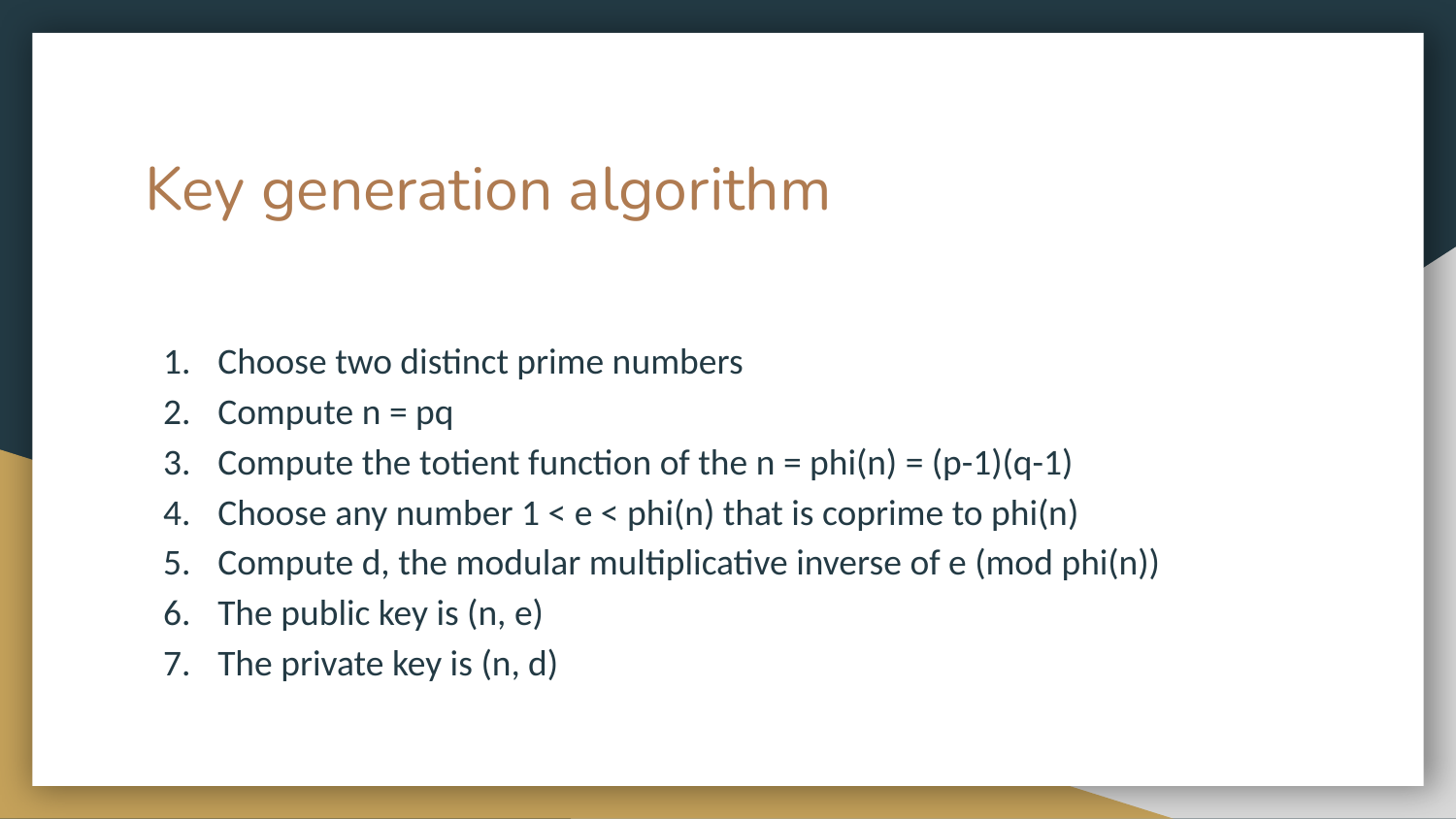

# Key generation algorithm
Choose two distinct prime numbers
Compute n = pq
Compute the totient function of the n = phi(n) = (p-1)(q-1)
Choose any number 1 < e < phi(n) that is coprime to phi(n)
Compute d, the modular multiplicative inverse of e (mod phi(n))
The public key is (n, e)
The private key is (n, d)